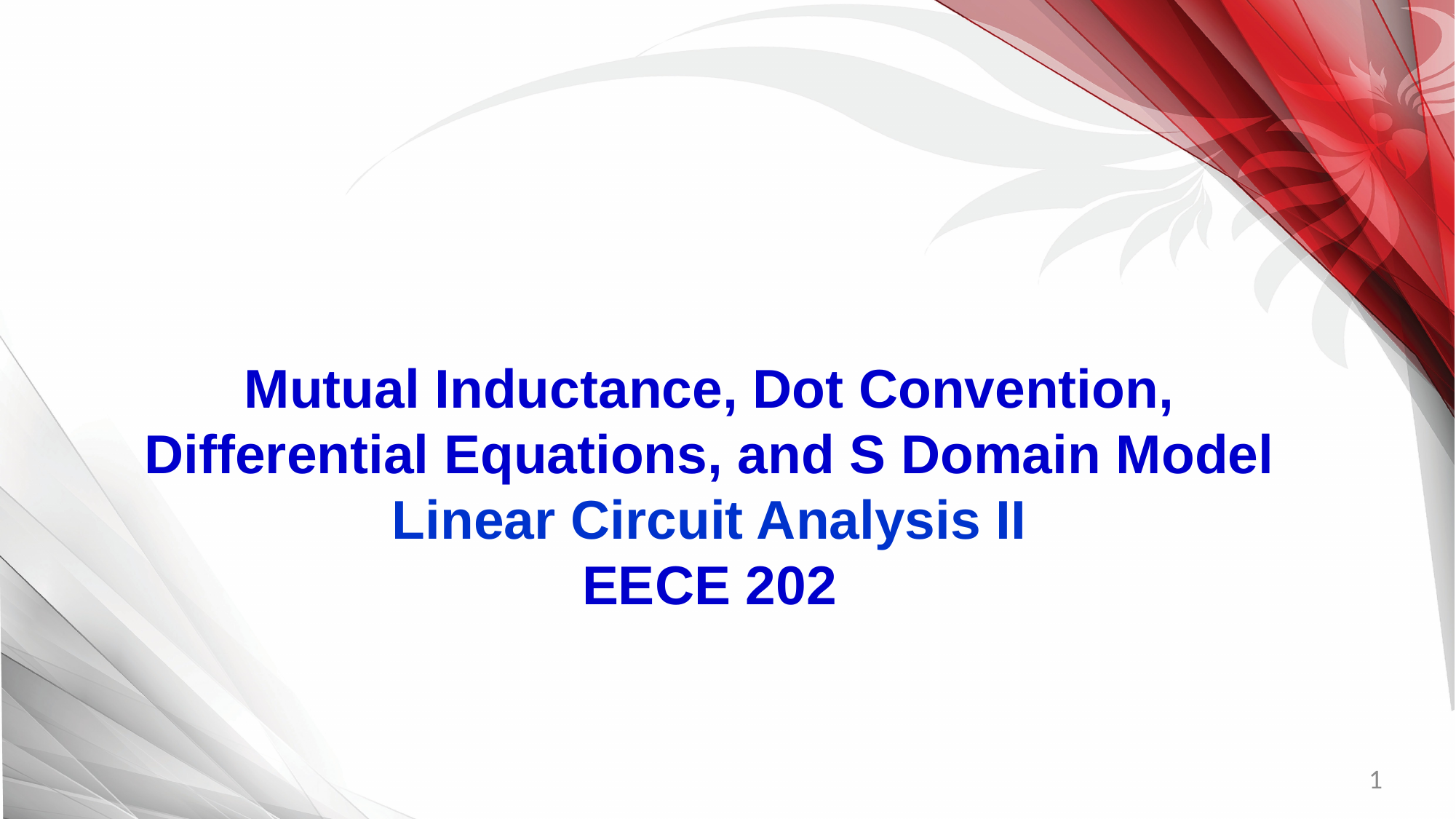

Mutual Inductance, Dot Convention, Differential Equations, and S Domain Model
Linear Circuit Analysis II
EECE 202
1